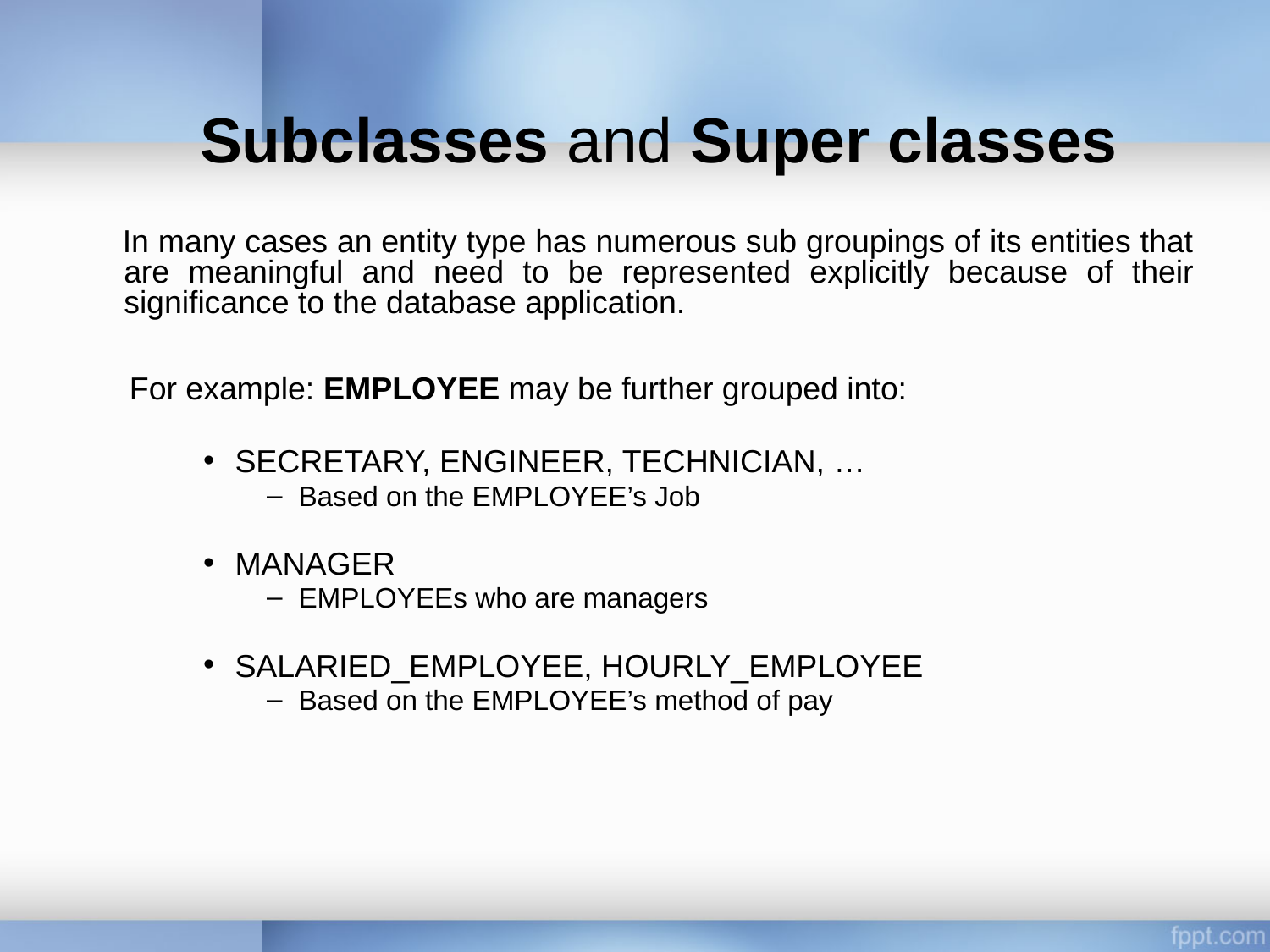

# Subclasses and Super classes
     In many cases an entity type has numerous sub groupings of its entities that are meaningful and need to be represented explicitly because of their significance to the database application.

      For example: EMPLOYEE may be further grouped into:

SECRETARY, ENGINEER, TECHNICIAN, …
Based on the EMPLOYEE’s Job

MANAGER
EMPLOYEEs who are managers

SALARIED_EMPLOYEE, HOURLY_EMPLOYEE
Based on the EMPLOYEE’s method of pay